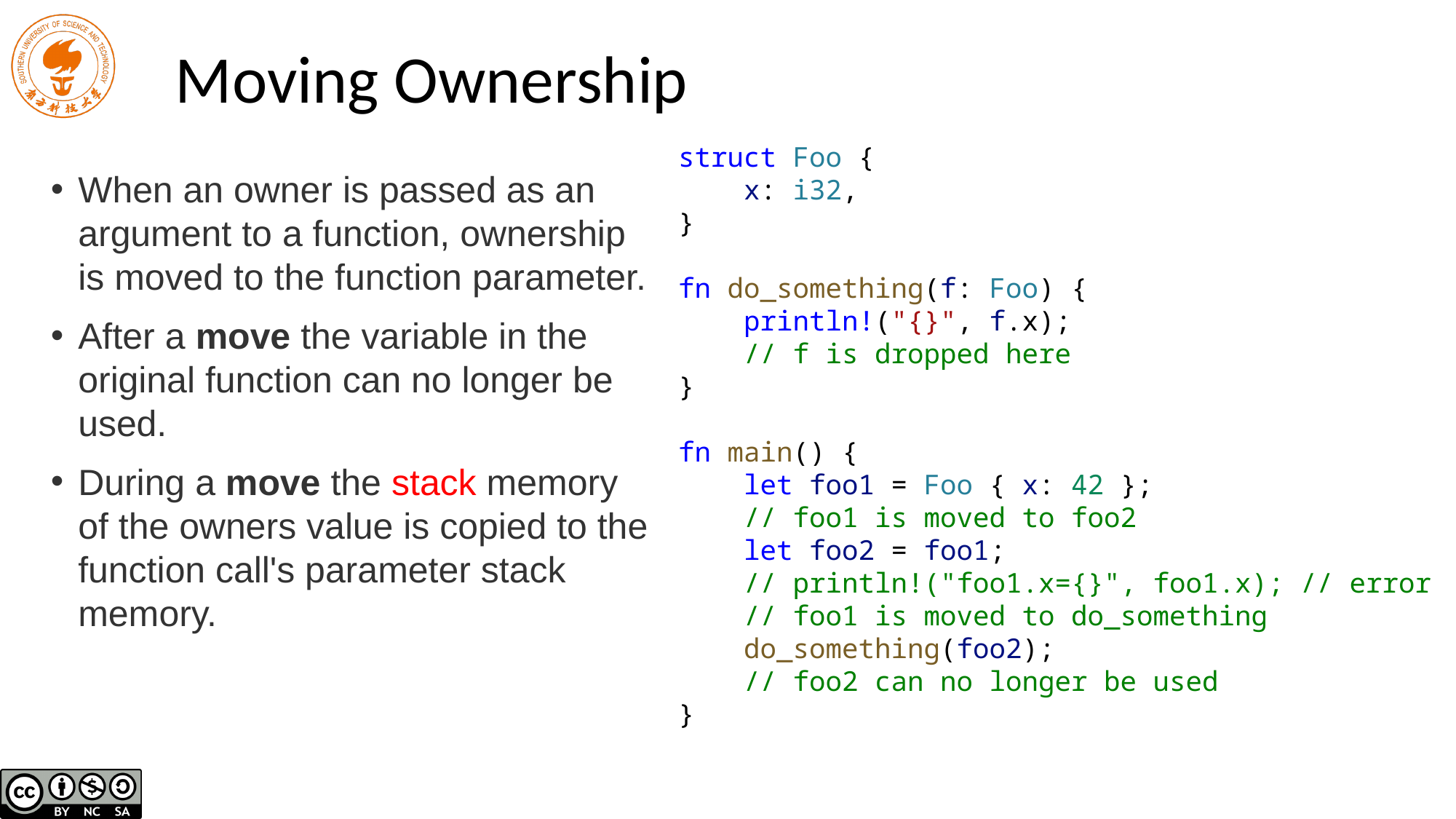

# Moving Ownership
struct Foo {
    x: i32,
}

fn do_something(f: Foo) {
    println!("{}", f.x);
    // f is dropped here
}

fn main() {
    let foo1 = Foo { x: 42 };
    // foo1 is moved to foo2
    let foo2 = foo1;
    // println!("foo1.x={}", foo1.x); // error
    // foo1 is moved to do_something
    do_something(foo2);
    // foo2 can no longer be used
}
When an owner is passed as an argument to a function, ownership is moved to the function parameter.
After a move the variable in the original function can no longer be used.
During a move the stack memory of the owners value is copied to the function call's parameter stack memory.